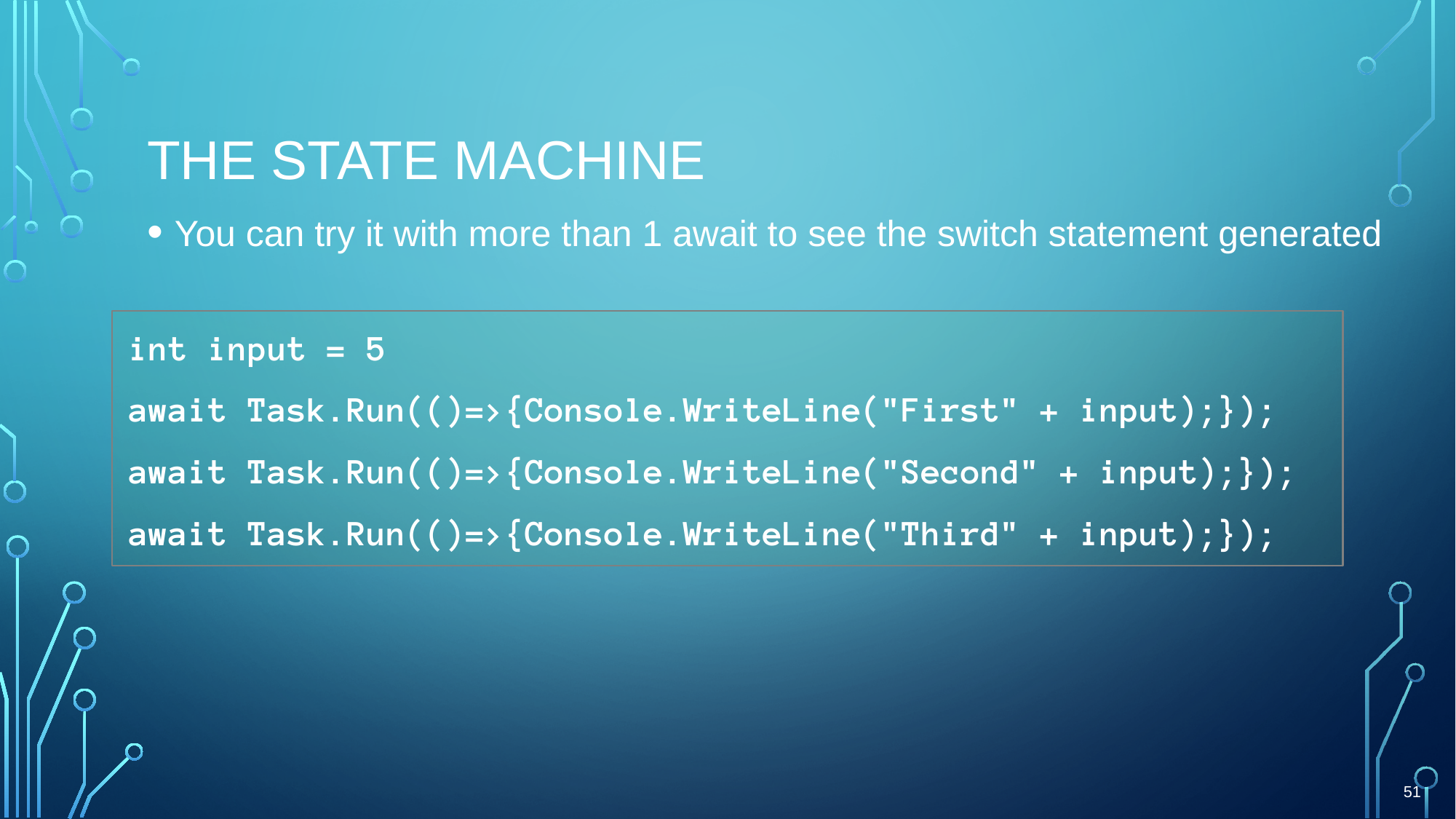

# The state machine
You can try it with more than 1 await to see the switch statement generated

int input = 5
await Task.Run(()=>{Console.WriteLine("First" + input);});
await Task.Run(()=>{Console.WriteLine("Second" + input);});
await Task.Run(()=>{Console.WriteLine("Third" + input);});
51